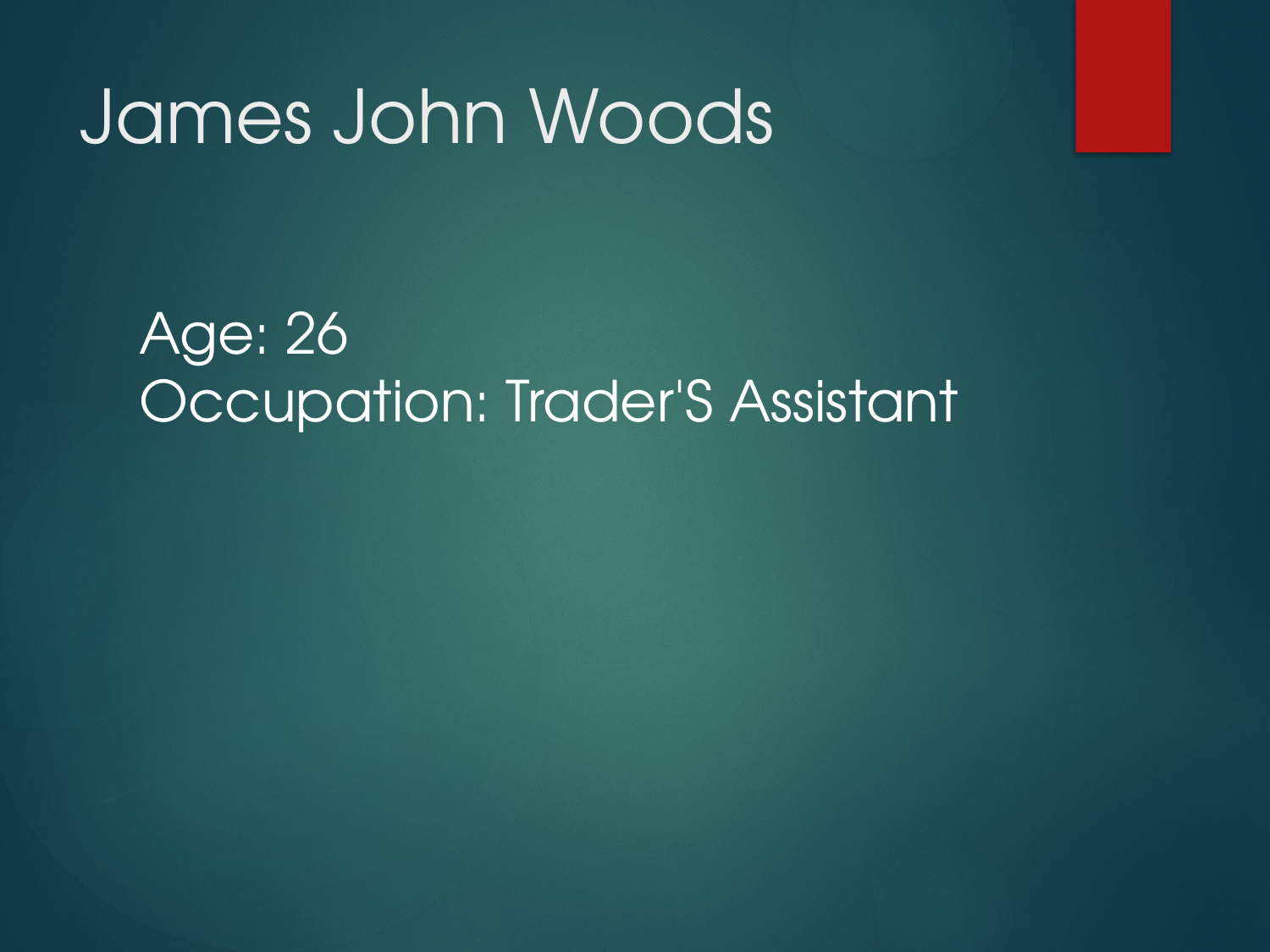

# James John Woods

Age: 26
Occupation: Trader'S Assistant